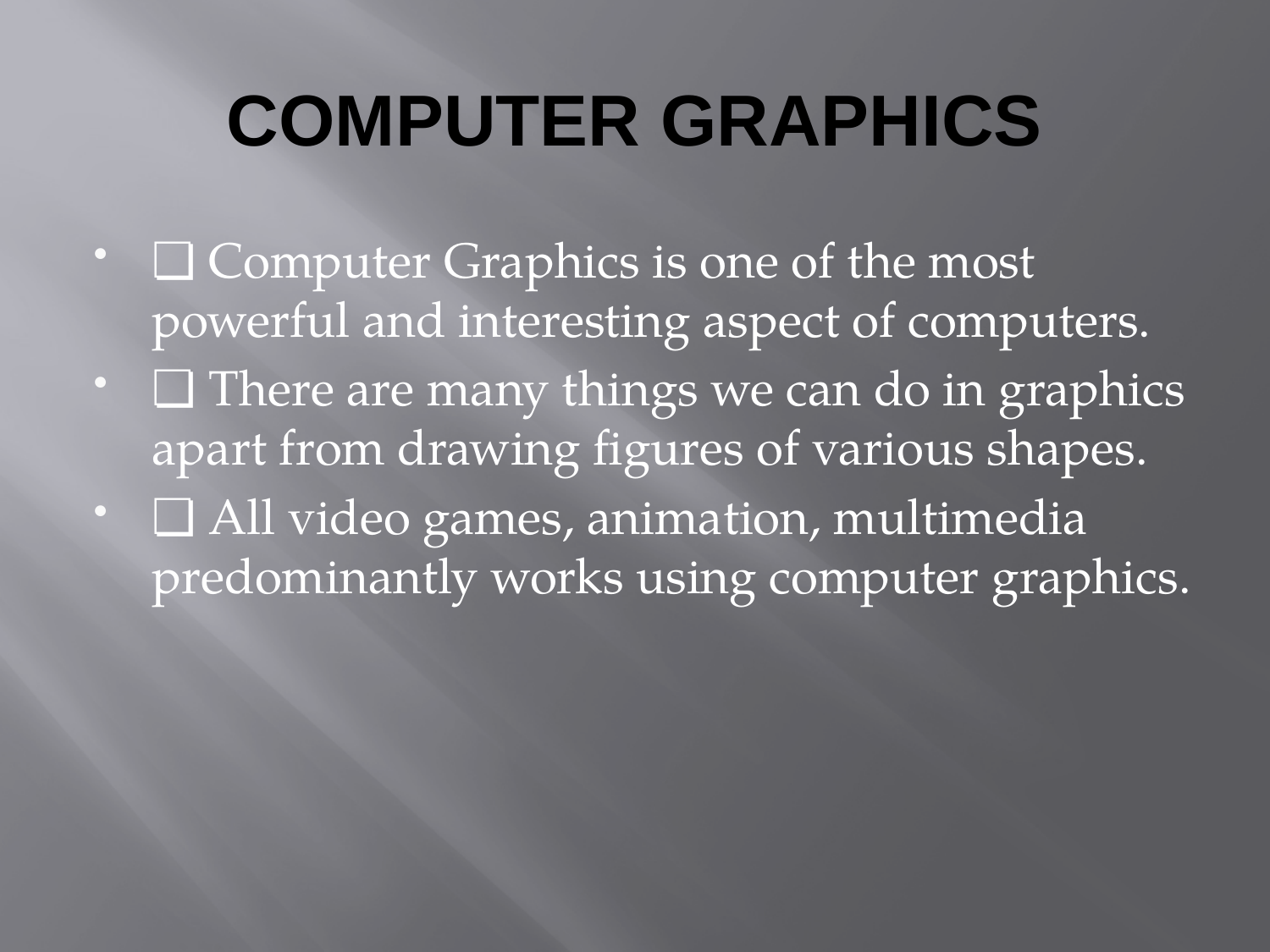

# COMPUTER GRAPHICS
❏ Computer Graphics is one of the most powerful and interesting aspect of computers.
❏ There are many things we can do in graphics apart from drawing figures of various shapes.
❏ All video games, animation, multimedia predominantly works using computer graphics.